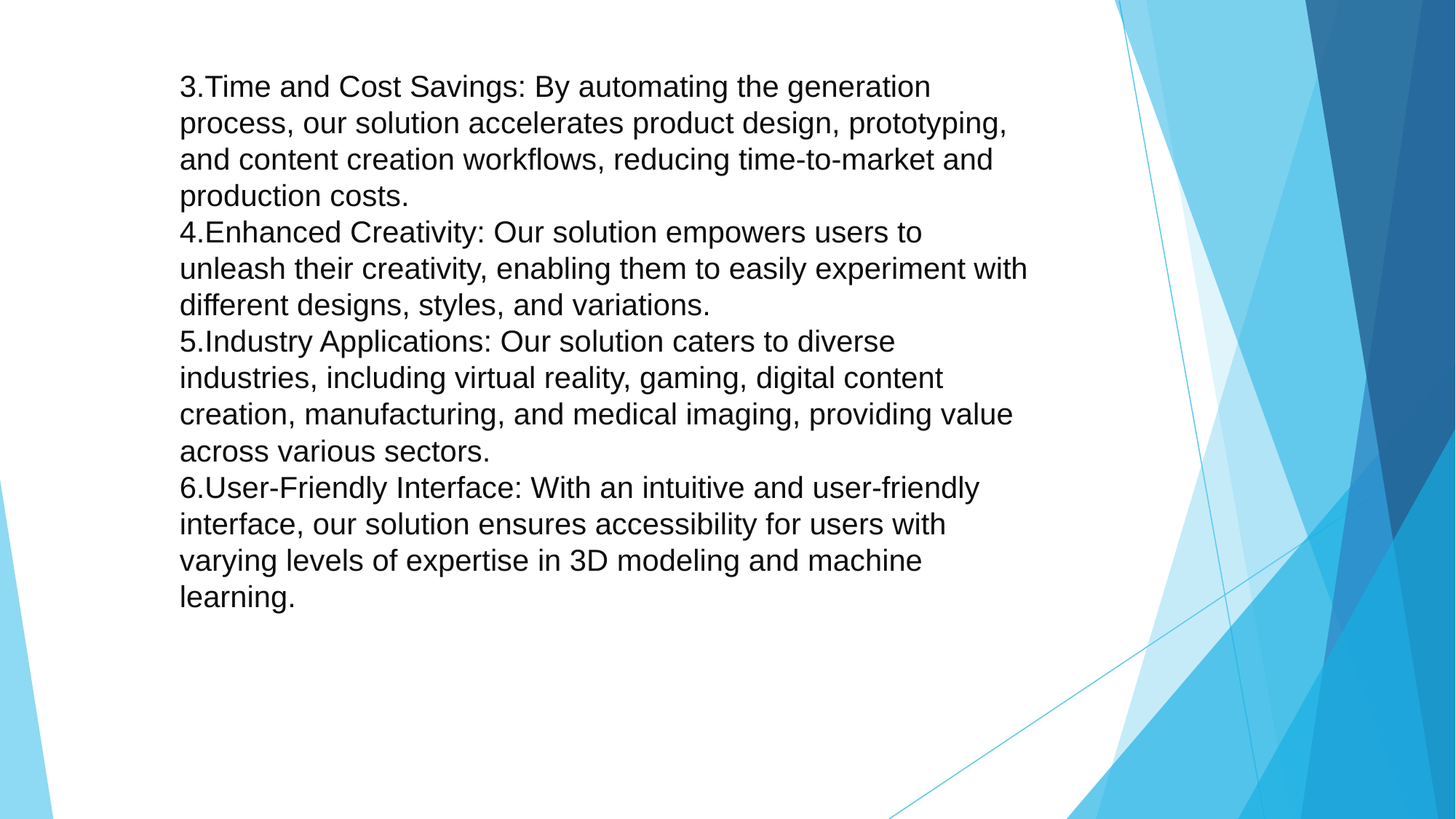

3.Time and Cost Savings: By automating the generation process, our solution accelerates product design, prototyping, and content creation workflows, reducing time-to-market and production costs.
4.Enhanced Creativity: Our solution empowers users to unleash their creativity, enabling them to easily experiment with different designs, styles, and variations.
5.Industry Applications: Our solution caters to diverse industries, including virtual reality, gaming, digital content creation, manufacturing, and medical imaging, providing value across various sectors.
6.User-Friendly Interface: With an intuitive and user-friendly interface, our solution ensures accessibility for users with varying levels of expertise in 3D modeling and machine learning.